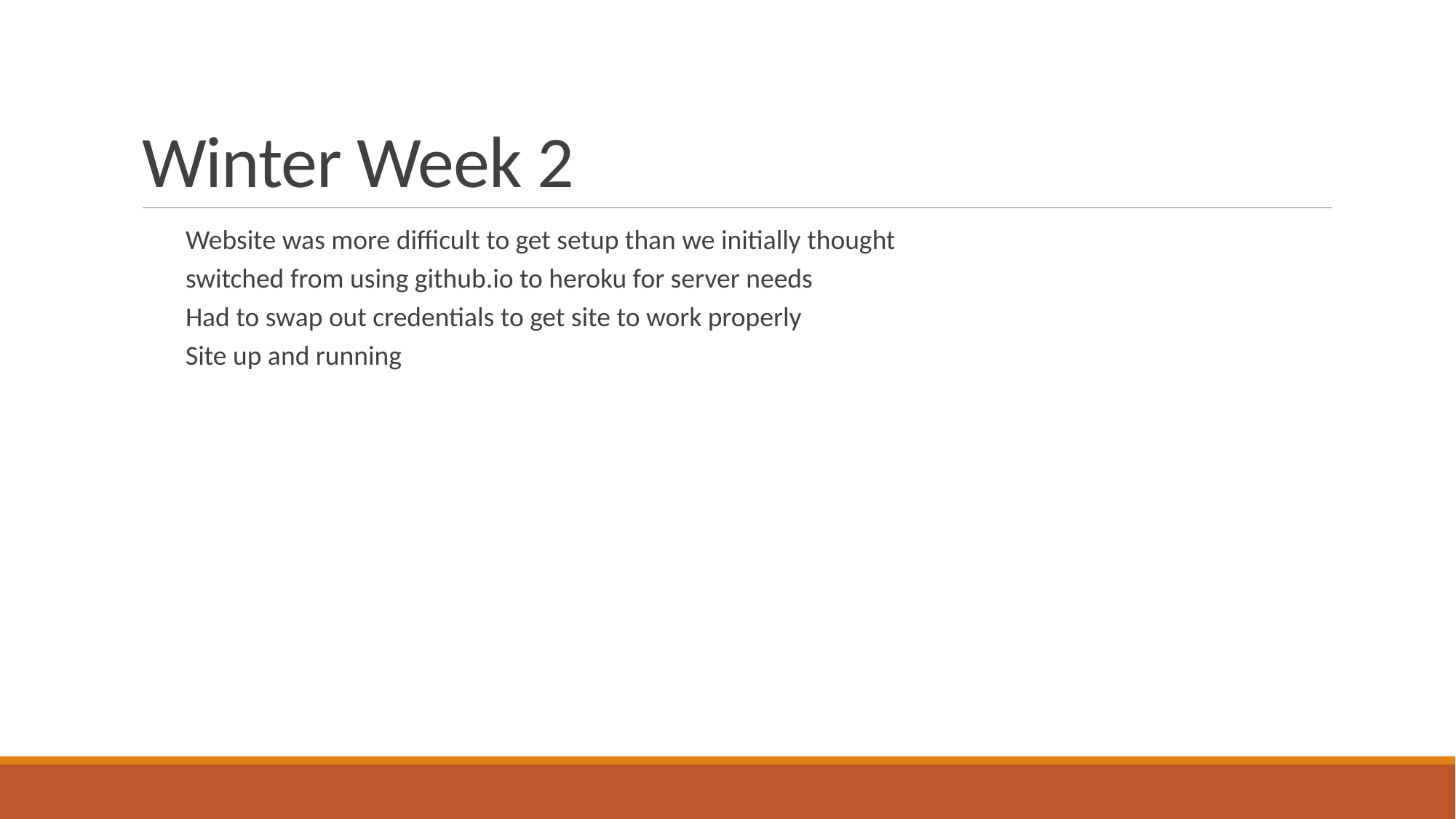

# Winter Week 2
Website was more difficult to get setup than we initially thought
switched from using github.io to heroku for server needs
Had to swap out credentials to get site to work properly
Site up and running